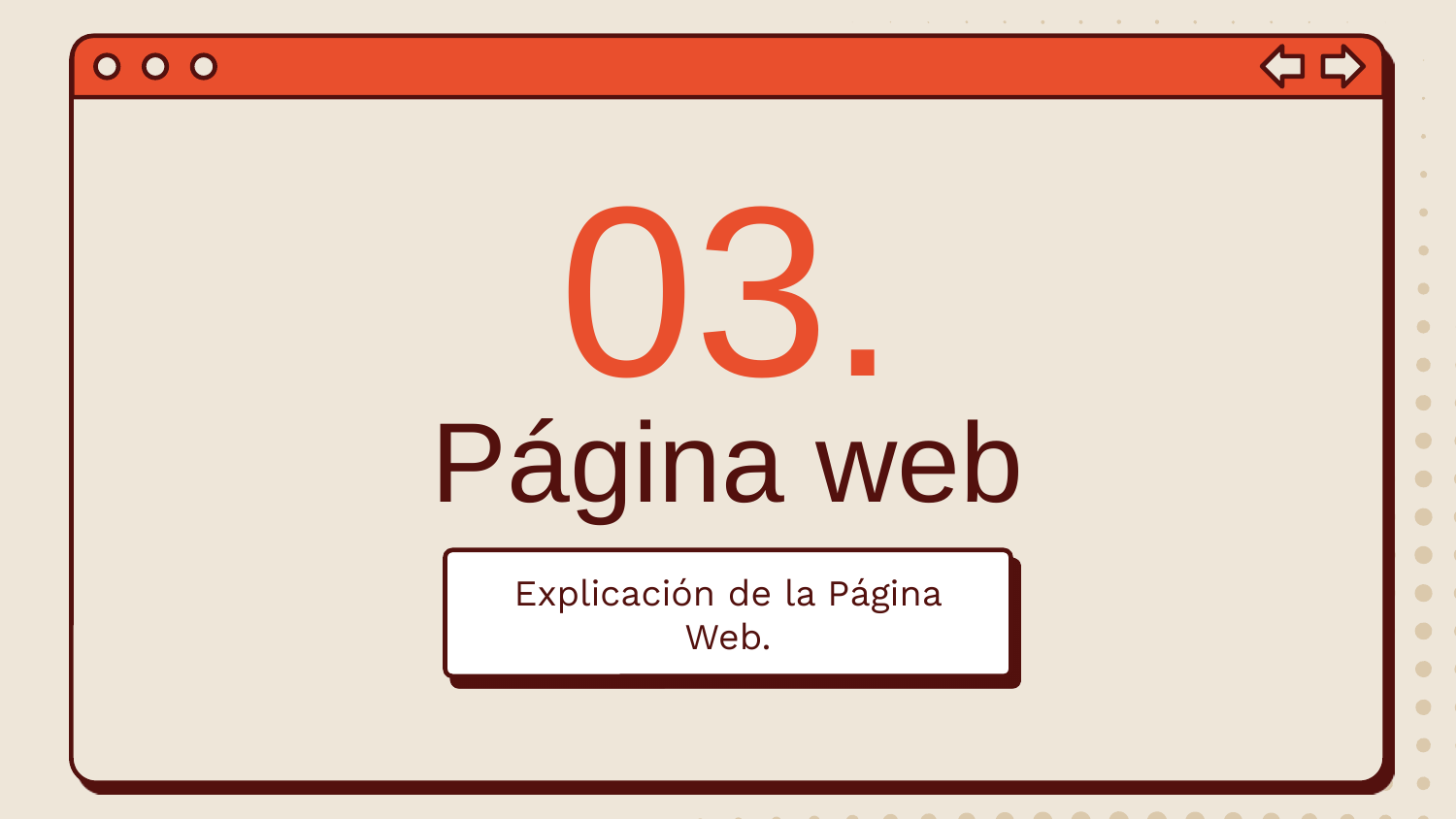

03.
# Página web

Explicación de la Página Web.